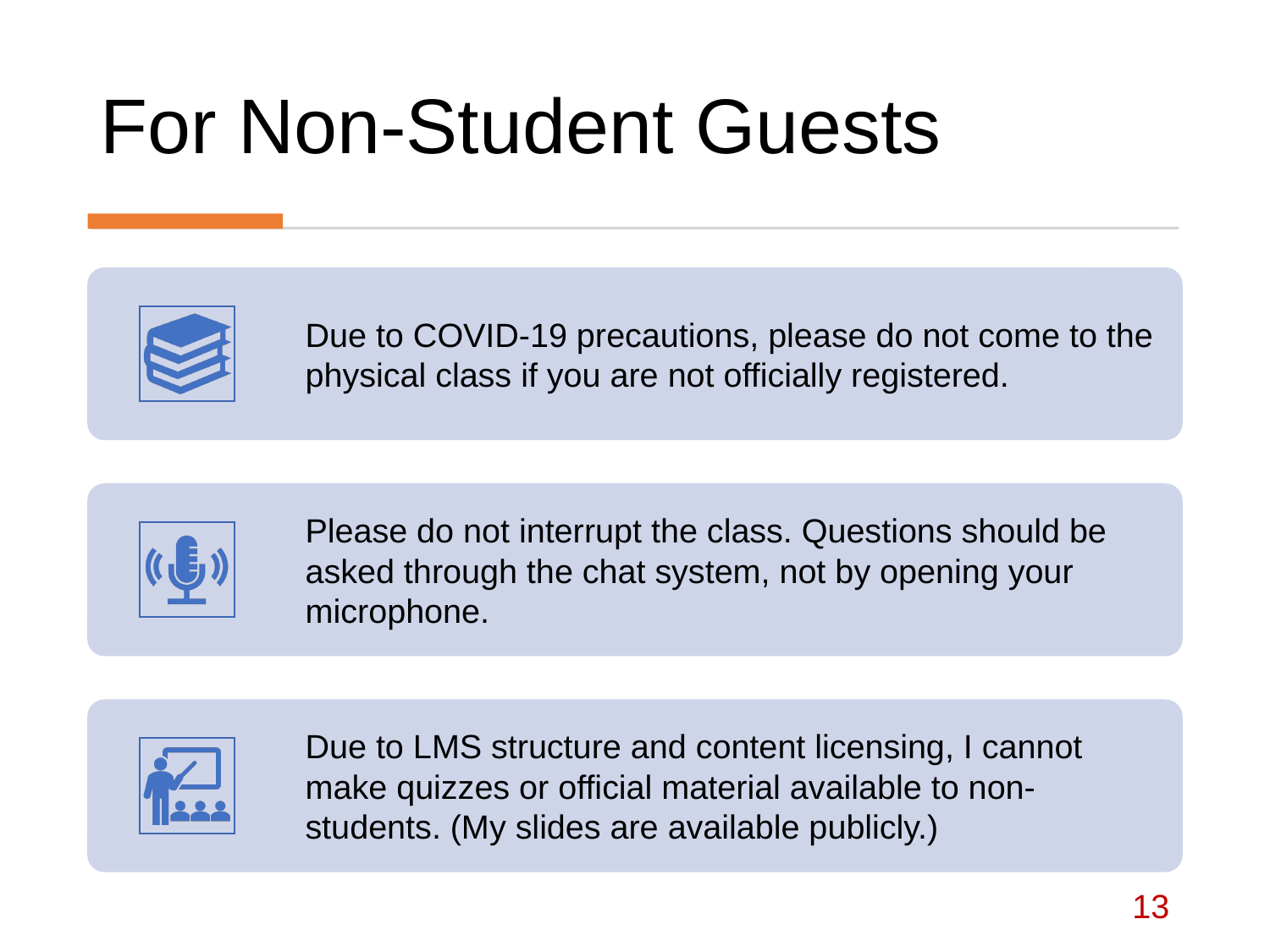

# For Non-Student Guests

Due to COVID-19 precautions, please do not come to the physical class if you are not officially registered.
Please do not interrupt the class. Questions should be asked through the chat system, not by opening your microphone.
Due to LMS structure and content licensing, I cannot make quizzes or official material available to non-students. (My slides are available publicly.)
13